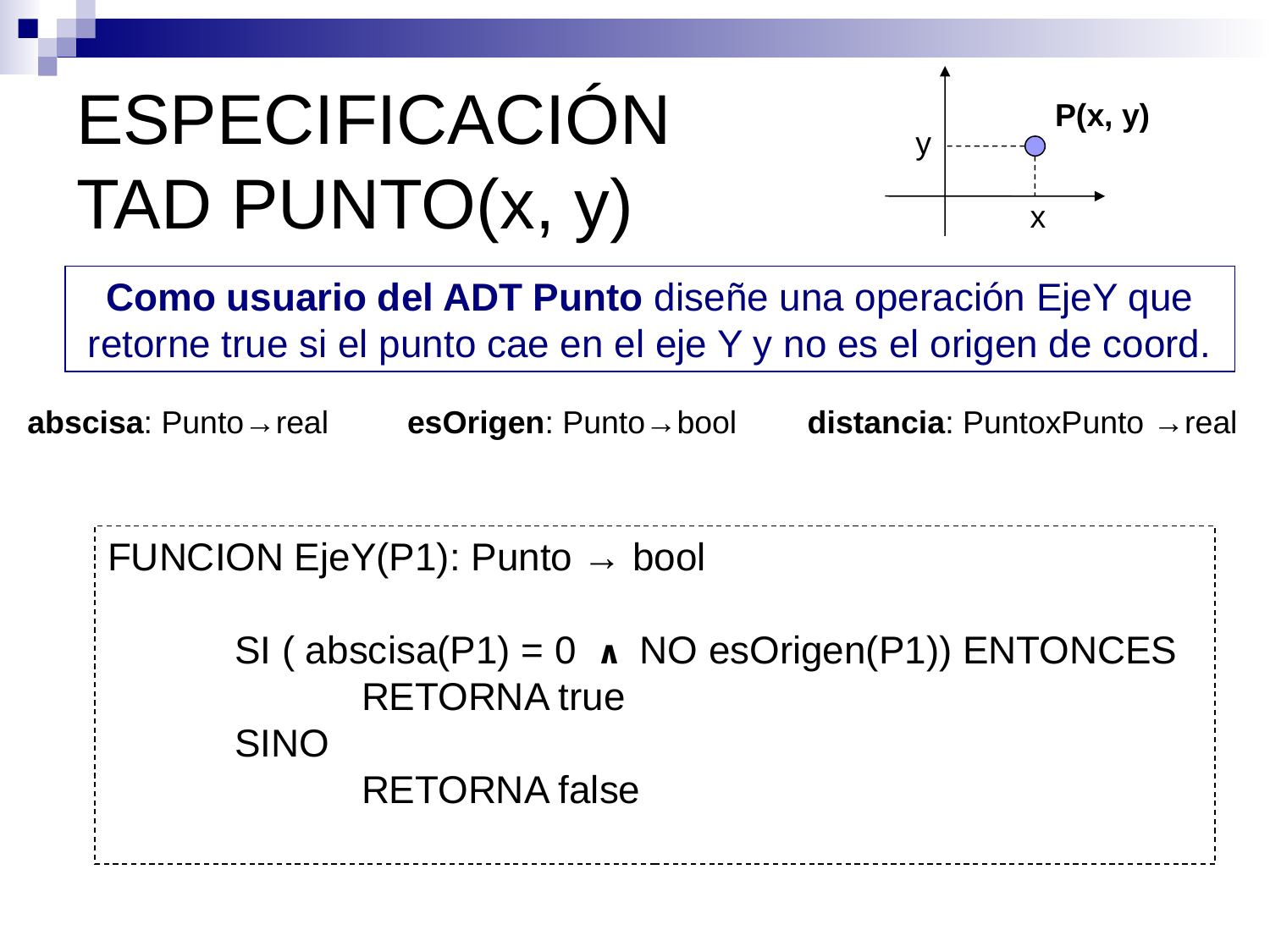

# ESPECIFICACIÓN TAD PUNTO(x, y)

P(x, y)
y

x

Como usuario del ADT Punto diseñe una operación EjeY que retorne true si el punto cae en el eje Y y no es el origen de coord.
abscisa: Punto→real
esOrigen: Punto→bool
distancia: PuntoxPunto →real
FUNCION EjeY(P1): Punto → bool

	SI ( abscisa(P1) = 0  ∧  NO esOrigen(P1)) ENTONCES
		RETORNA true
	SINO
		RETORNA false